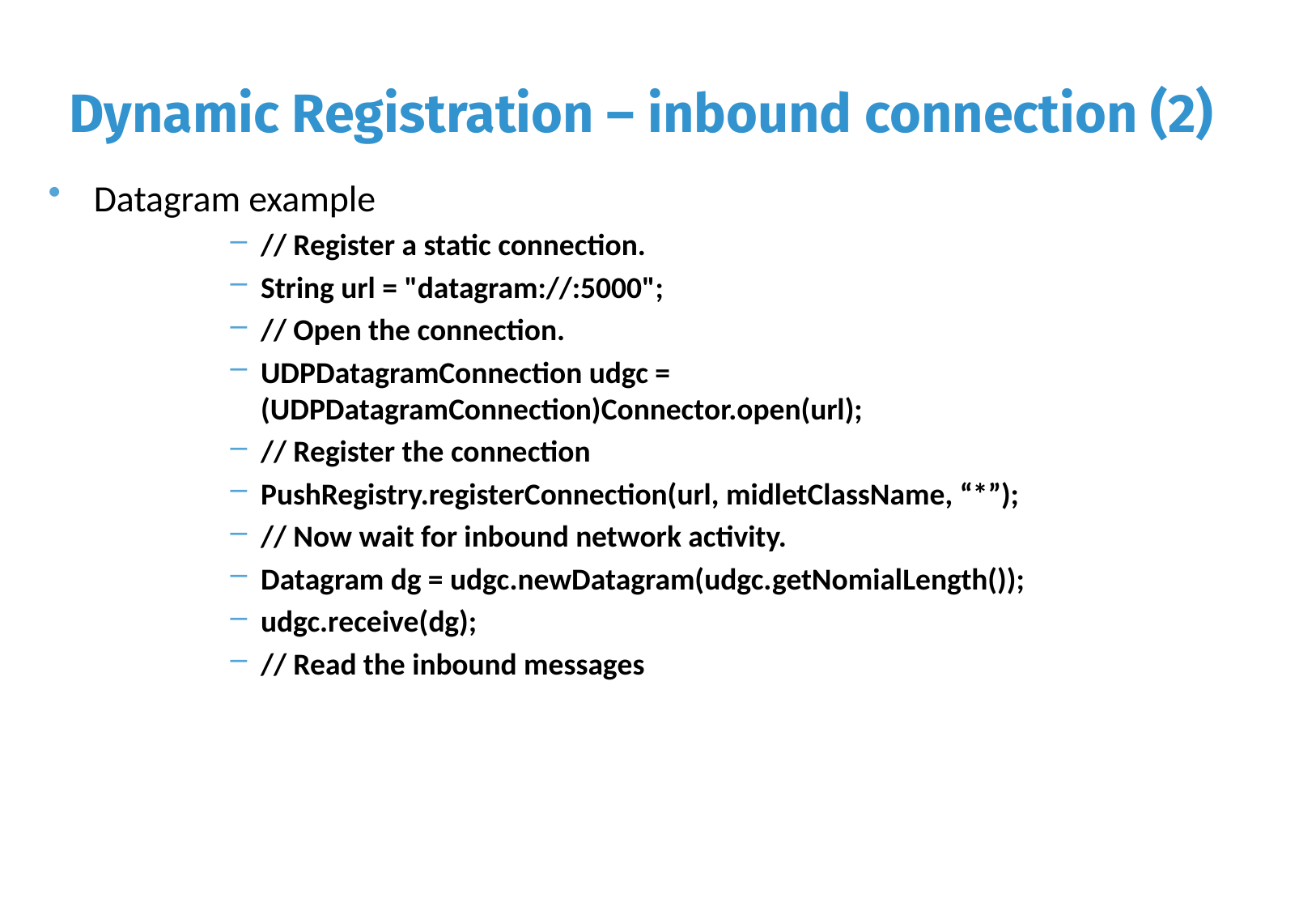

# Dynamic Registration – inbound connection (2)
Datagram example
// Register a static connection.
String url = "datagram://:5000";
// Open the connection.
UDPDatagramConnection udgc = (UDPDatagramConnection)Connector.open(url);
// Register the connection
PushRegistry.registerConnection(url, midletClassName, “*”);
// Now wait for inbound network activity.
Datagram dg = udgc.newDatagram(udgc.getNomialLength());
udgc.receive(dg);
// Read the inbound messages